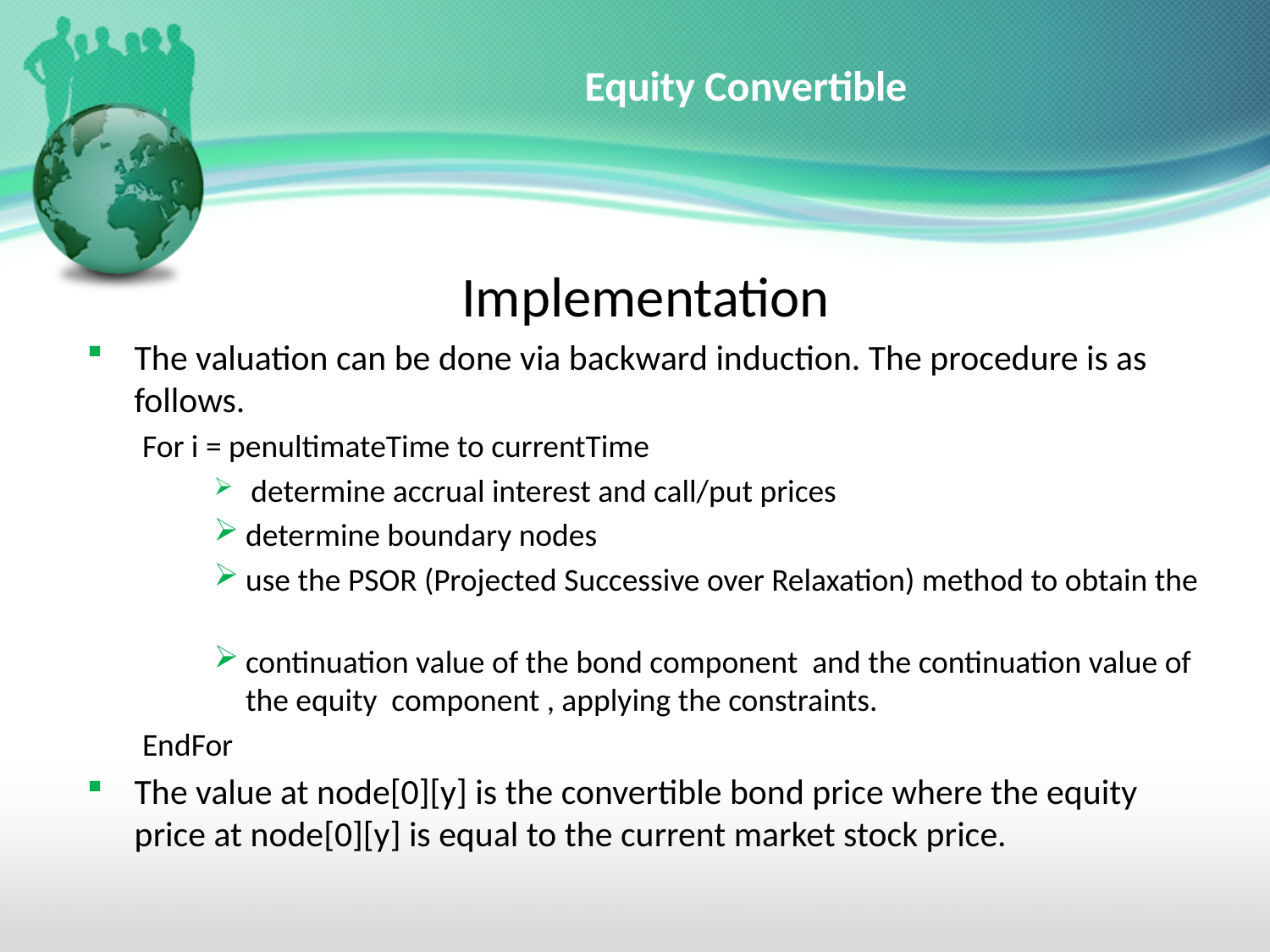

# Equity Convertible
Implementation
The valuation can be done via backward induction. The procedure is as follows.
For i = penultimateTime to currentTime
 determine accrual interest and call/put prices
determine boundary nodes
use the PSOR (Projected Successive over Relaxation) method to obtain the
continuation value of the bond component  and the continuation value of the equity  component , applying the constraints.
EndFor
The value at node[0][y] is the convertible bond price where the equity price at node[0][y] is equal to the current market stock price.